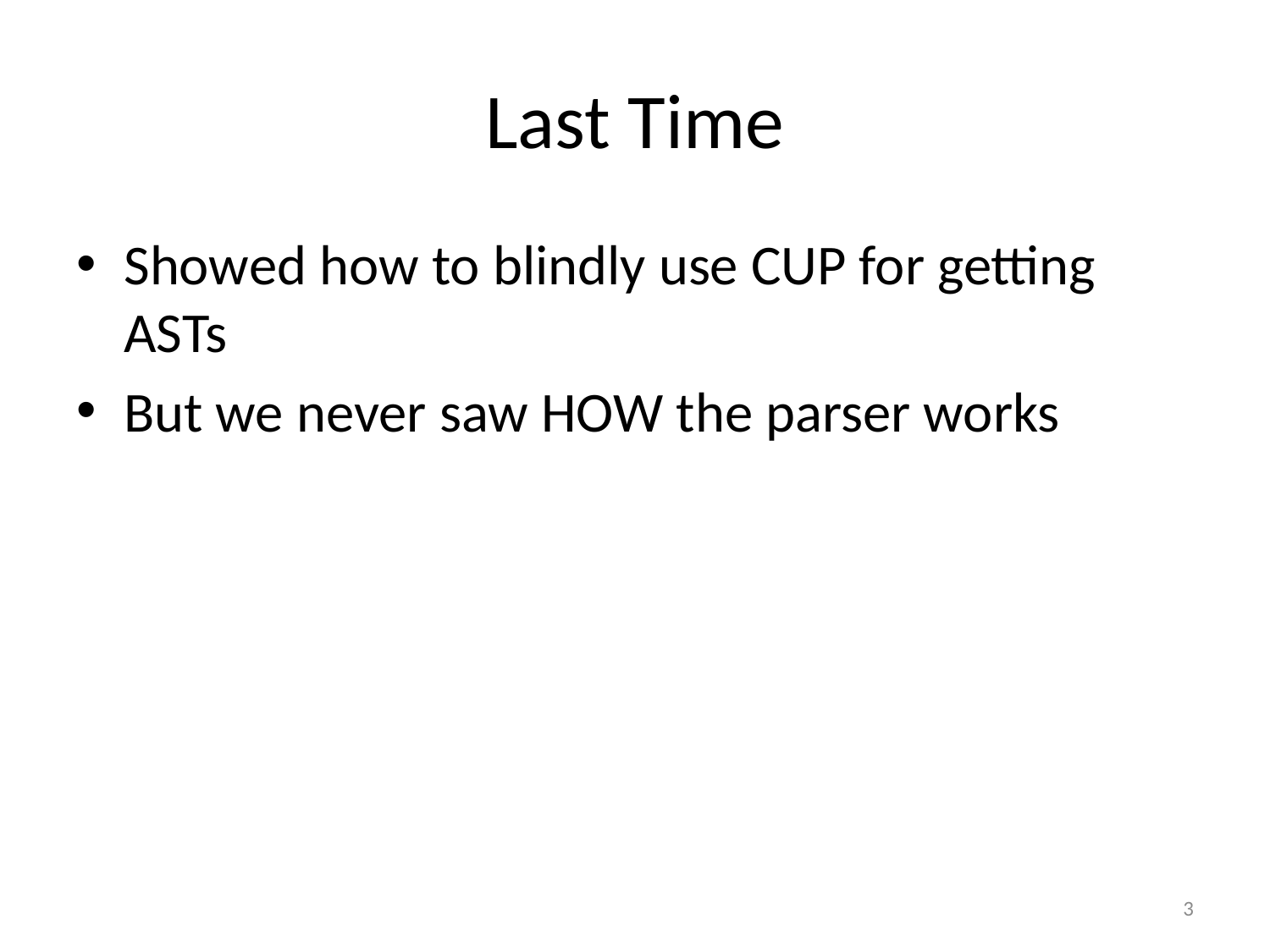

# Last Time
Showed how to blindly use CUP for getting ASTs
But we never saw HOW the parser works
3